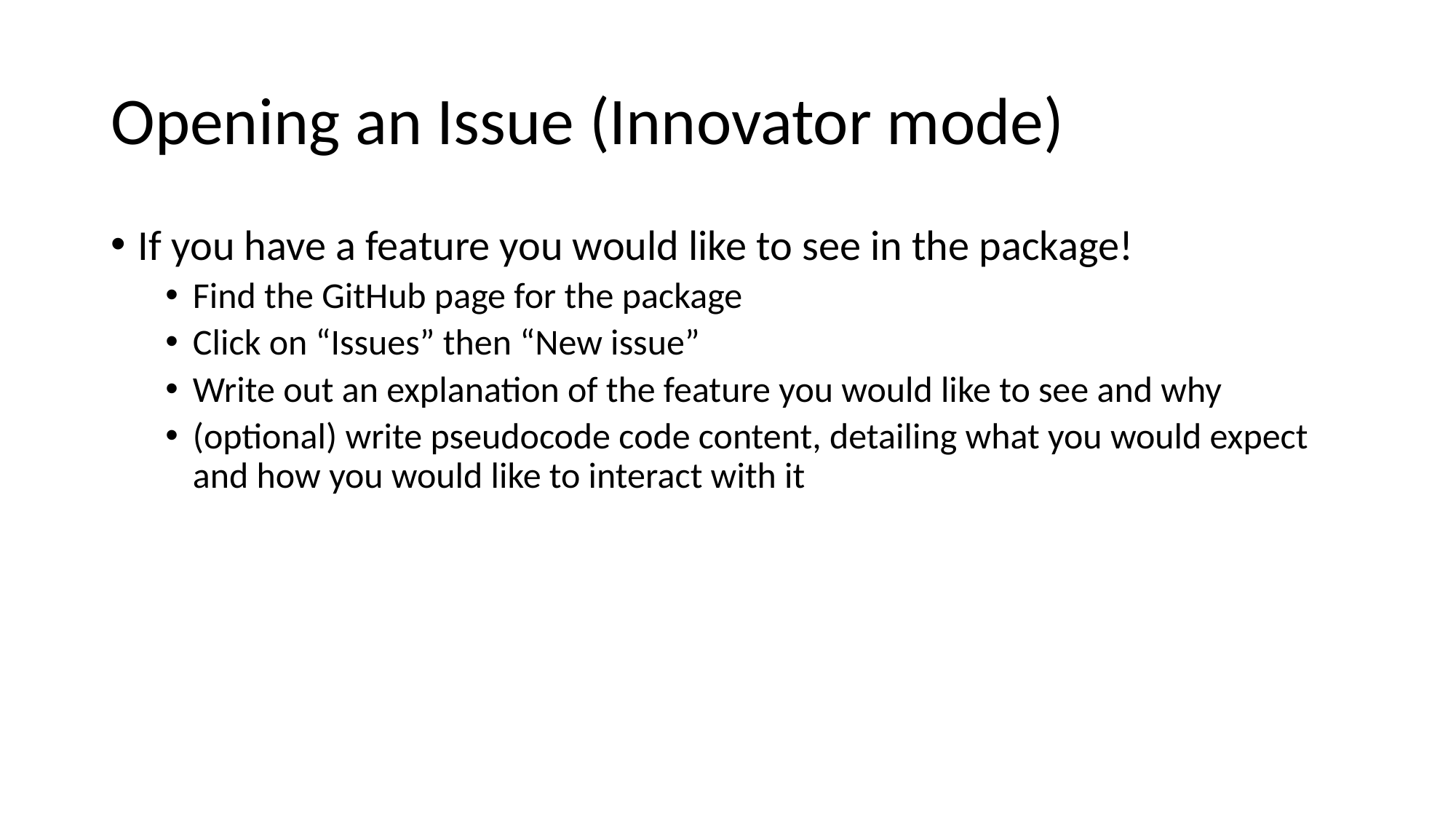

# Opening an Issue (Innovator mode)
If you have a feature you would like to see in the package!
Find the GitHub page for the package
Click on “Issues” then “New issue”
Write out an explanation of the feature you would like to see and why
(optional) write pseudocode code content, detailing what you would expect and how you would like to interact with it